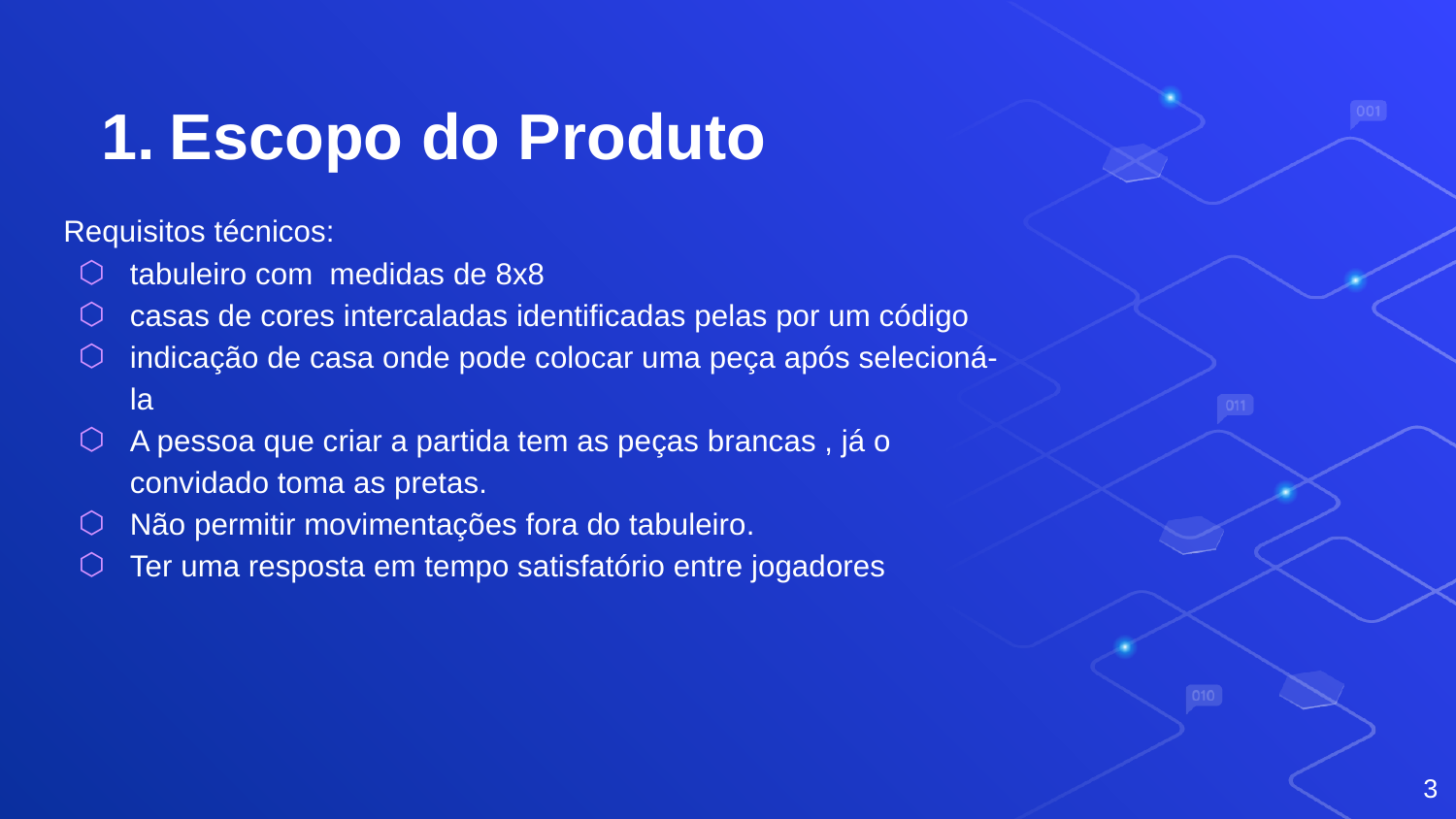

Escopo do Produto

 Requisitos técnicos:
tabuleiro com  medidas de 8x8
casas de cores intercaladas identificadas pelas por um código
indicação de casa onde pode colocar uma peça após selecioná-la
A pessoa que criar a partida tem as peças brancas , já o convidado toma as pretas.
Não permitir movimentações fora do tabuleiro.
Ter uma resposta em tempo satisfatório entre jogadores
3